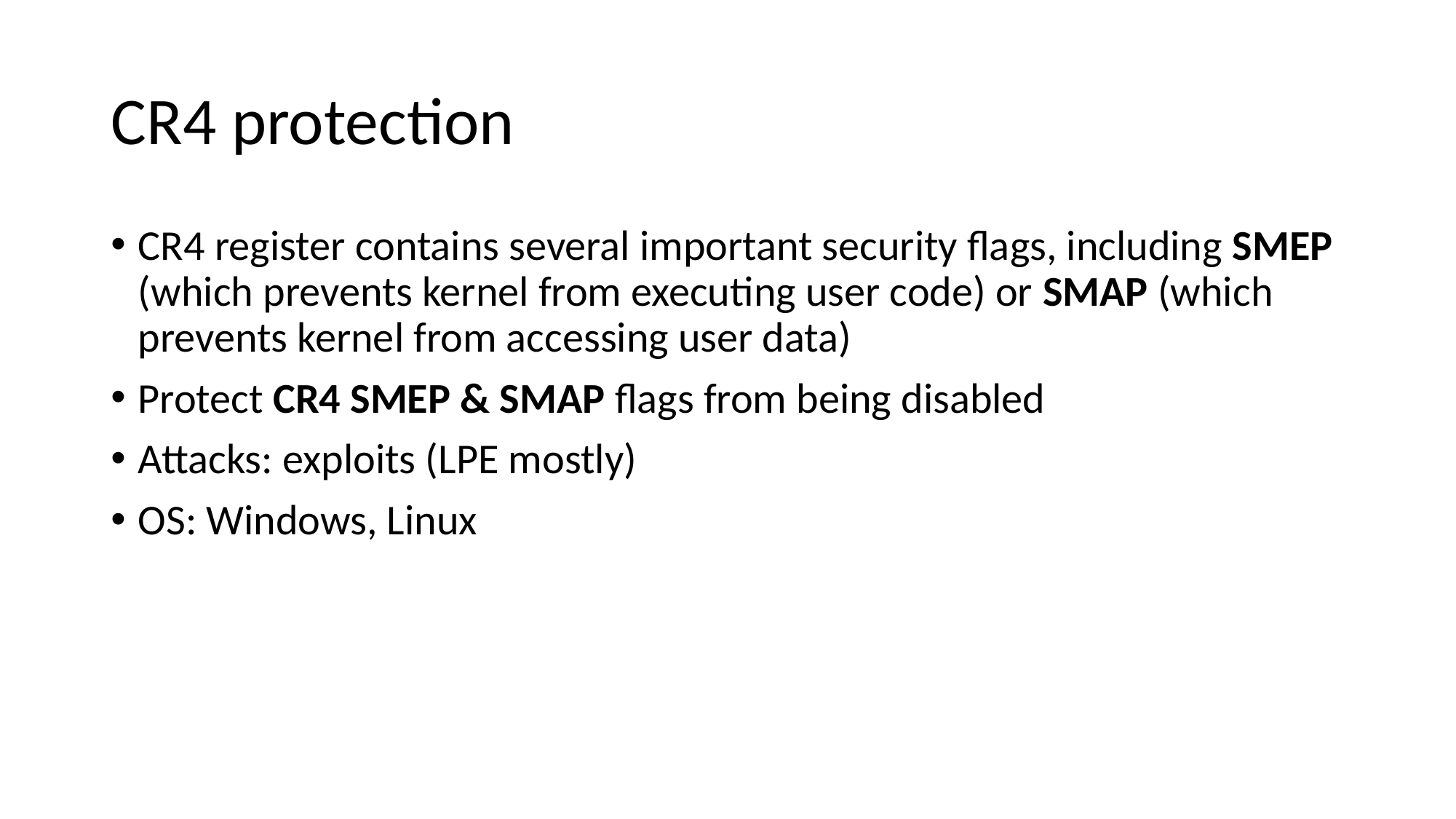

# CR4 protection
CR4 register contains several important security flags, including SMEP (which prevents kernel from executing user code) or SMAP (which prevents kernel from accessing user data)
Protect CR4 SMEP & SMAP flags from being disabled
Attacks: exploits (LPE mostly)
OS: Windows, Linux